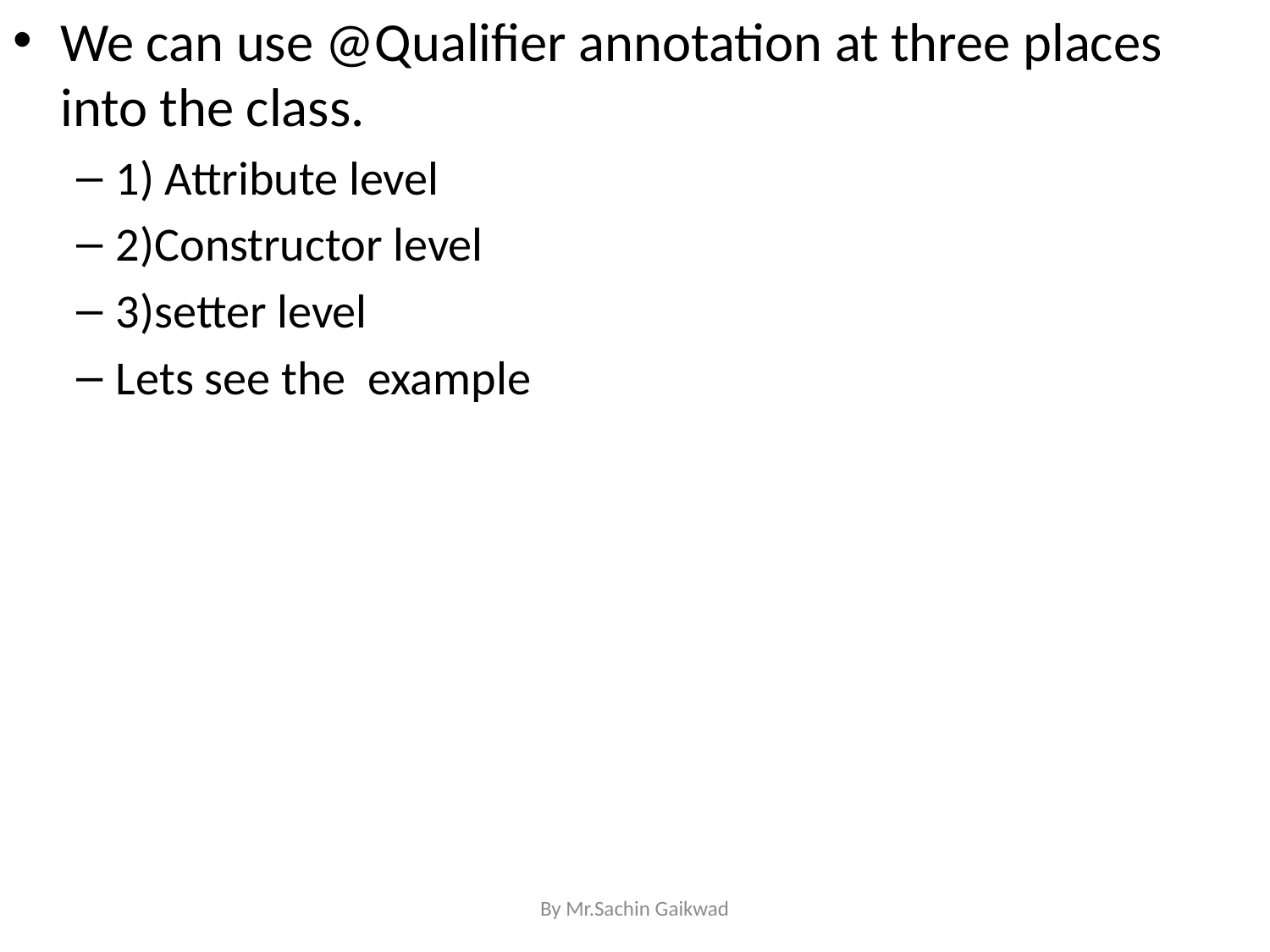

We can use @Qualifier annotation at three places into the class.
1) Attribute level
2)Constructor level
3)setter level
Lets see the  example

By Mr.Sachin Gaikwad